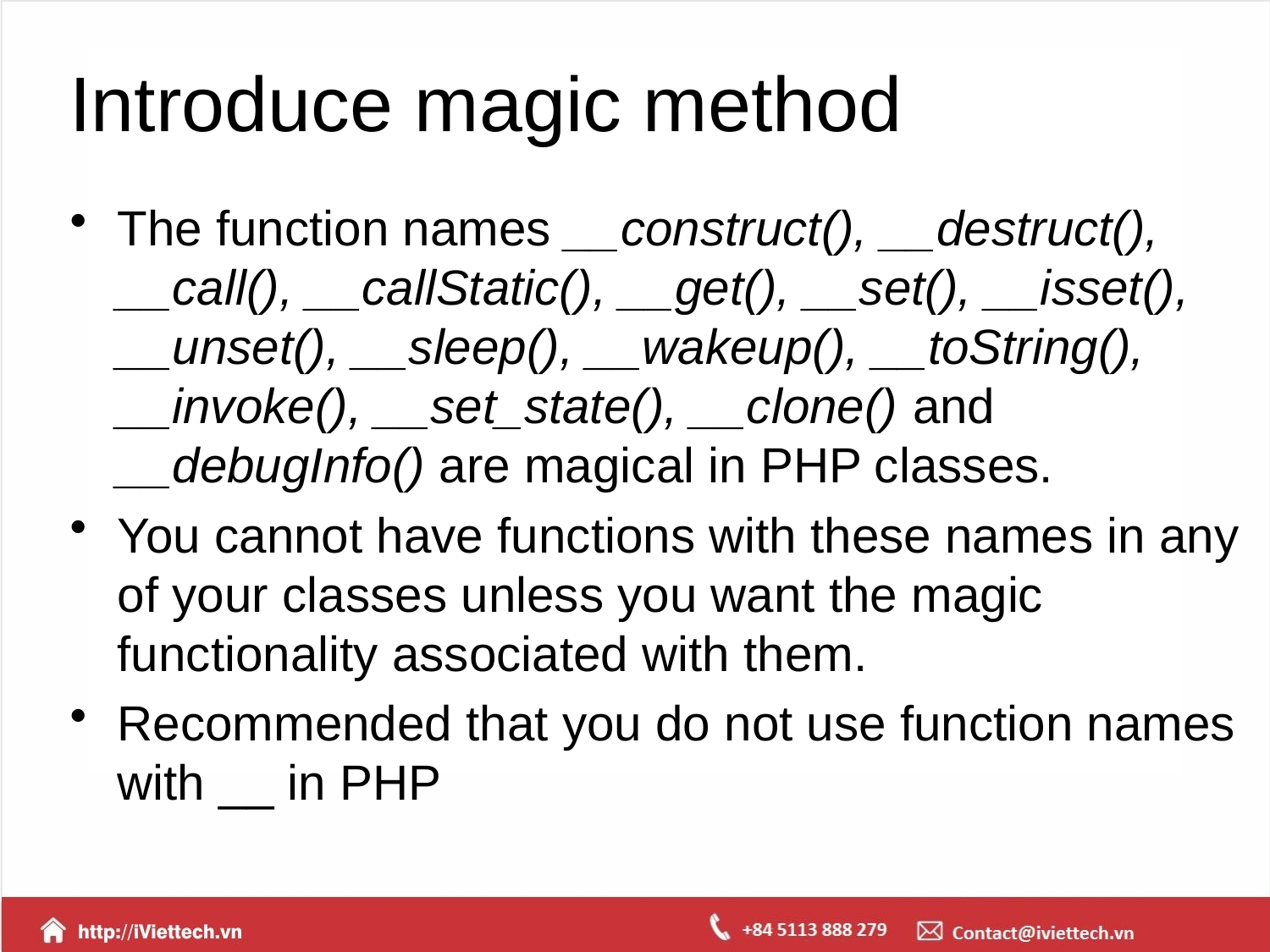

# Introduce magic method
The function names __construct(), __destruct(), __call(), __callStatic(), __get(), __set(), __isset(), __unset(), __sleep(), __wakeup(), __toString(), __invoke(), __set_state(), __clone() and __debugInfo() are magical in PHP classes.
You cannot have functions with these names in any of your classes unless you want the magic functionality associated with them.
Recommended that you do not use function names with __ in PHP